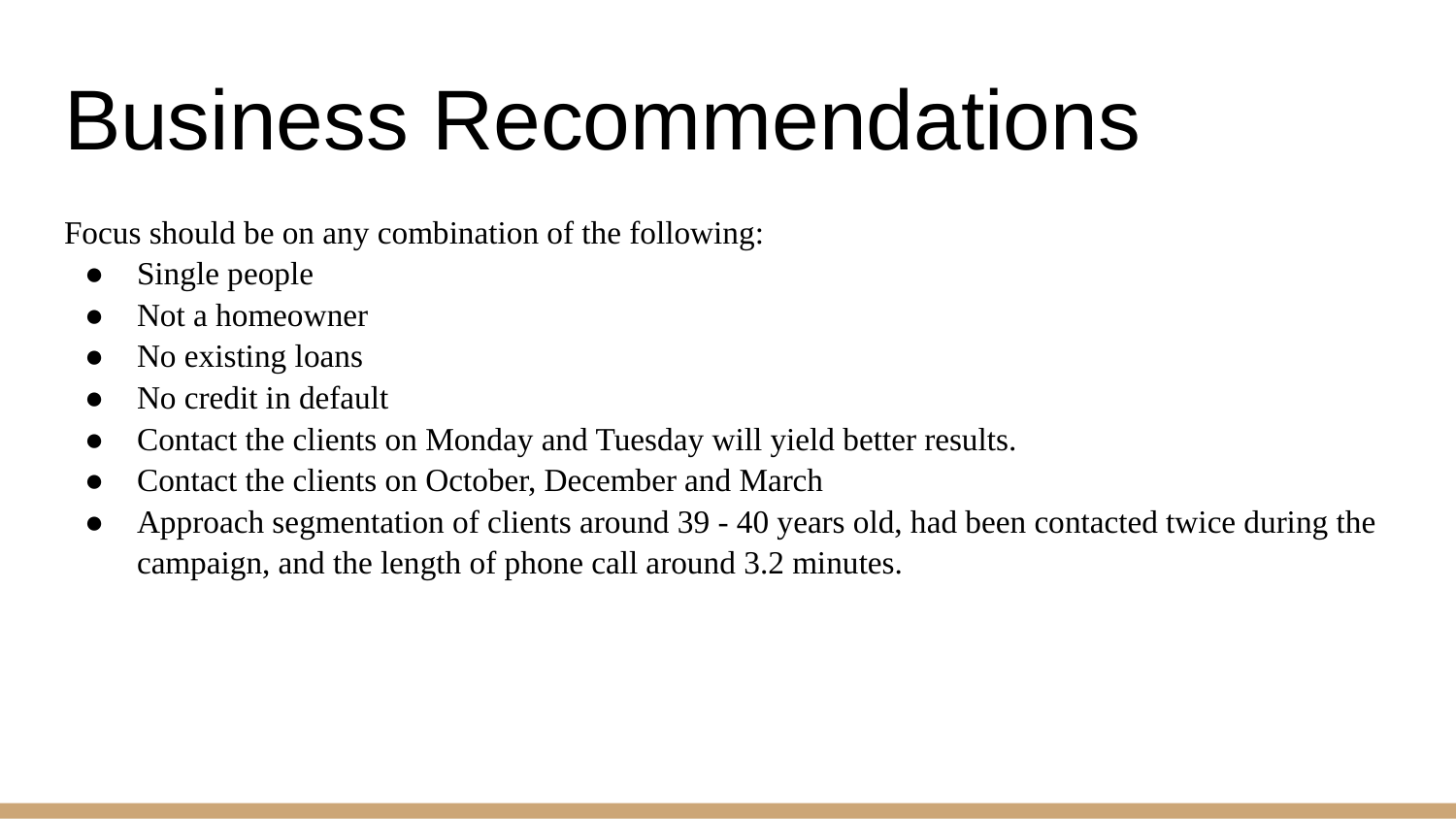

# Business Recommendations
Focus should be on any combination of the following:
Single people
Not a homeowner
No existing loans
No credit in default
Contact the clients on Monday and Tuesday will yield better results.
Contact the clients on October, December and March
Approach segmentation of clients around 39 - 40 years old, had been contacted twice during the campaign, and the length of phone call around 3.2 minutes.